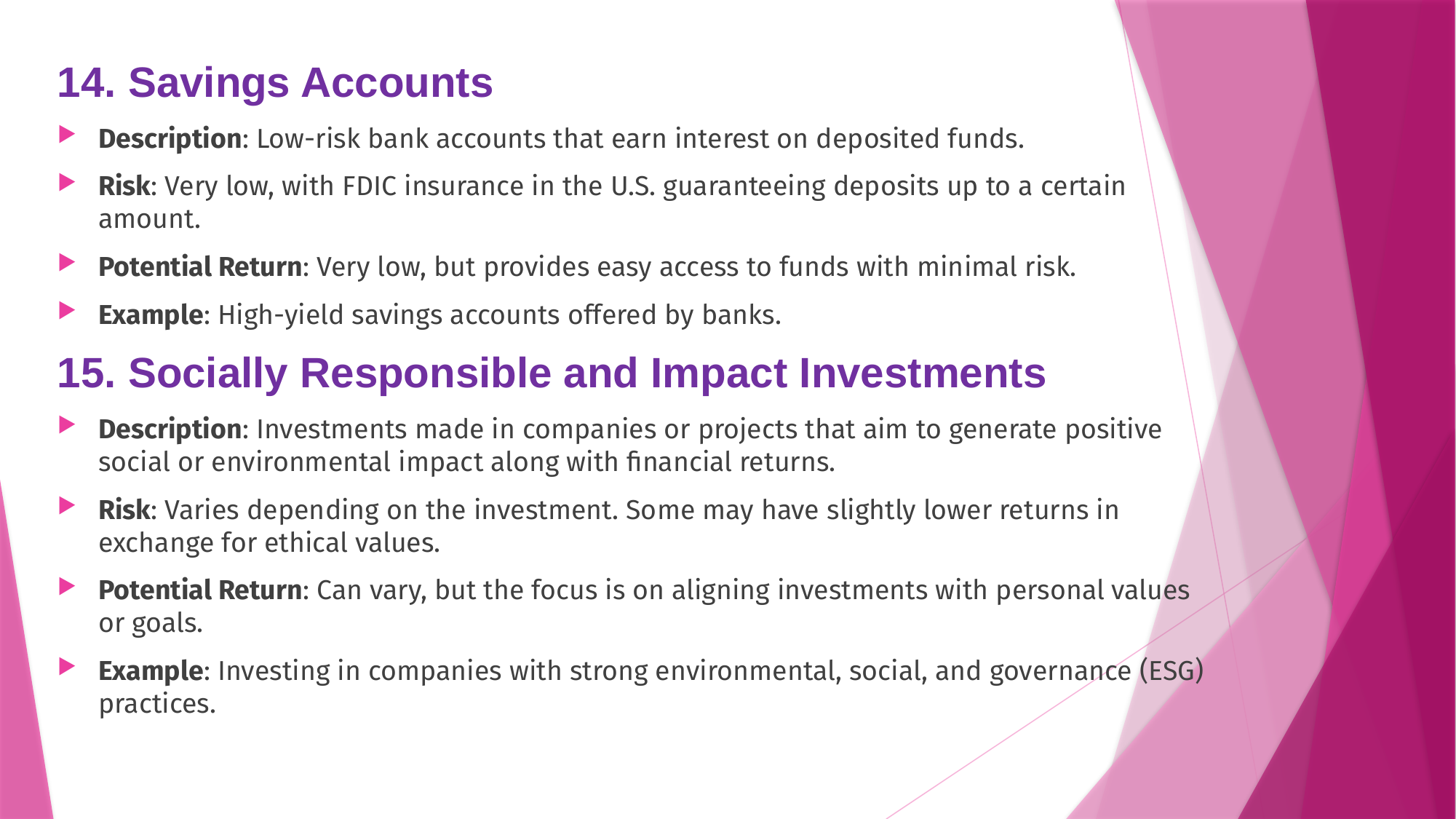

14. Savings Accounts
Description: Low-risk bank accounts that earn interest on deposited funds.
Risk: Very low, with FDIC insurance in the U.S. guaranteeing deposits up to a certain amount.
Potential Return: Very low, but provides easy access to funds with minimal risk.
Example: High-yield savings accounts offered by banks.
15. Socially Responsible and Impact Investments
Description: Investments made in companies or projects that aim to generate positive social or environmental impact along with financial returns.
Risk: Varies depending on the investment. Some may have slightly lower returns in exchange for ethical values.
Potential Return: Can vary, but the focus is on aligning investments with personal values or goals.
Example: Investing in companies with strong environmental, social, and governance (ESG) practices.